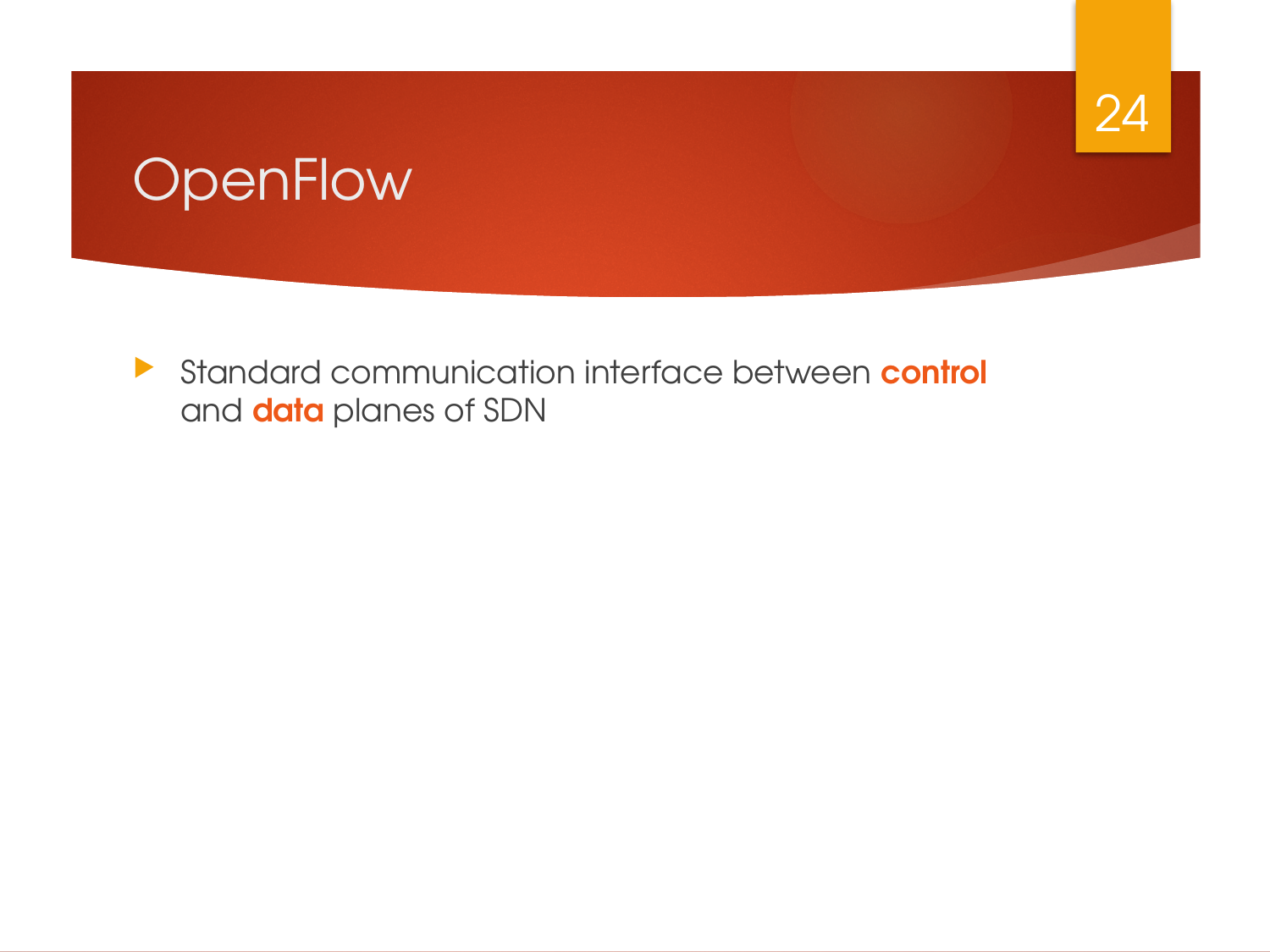

24
# OpenFlow
Standard communication interface between control and data planes of SDN